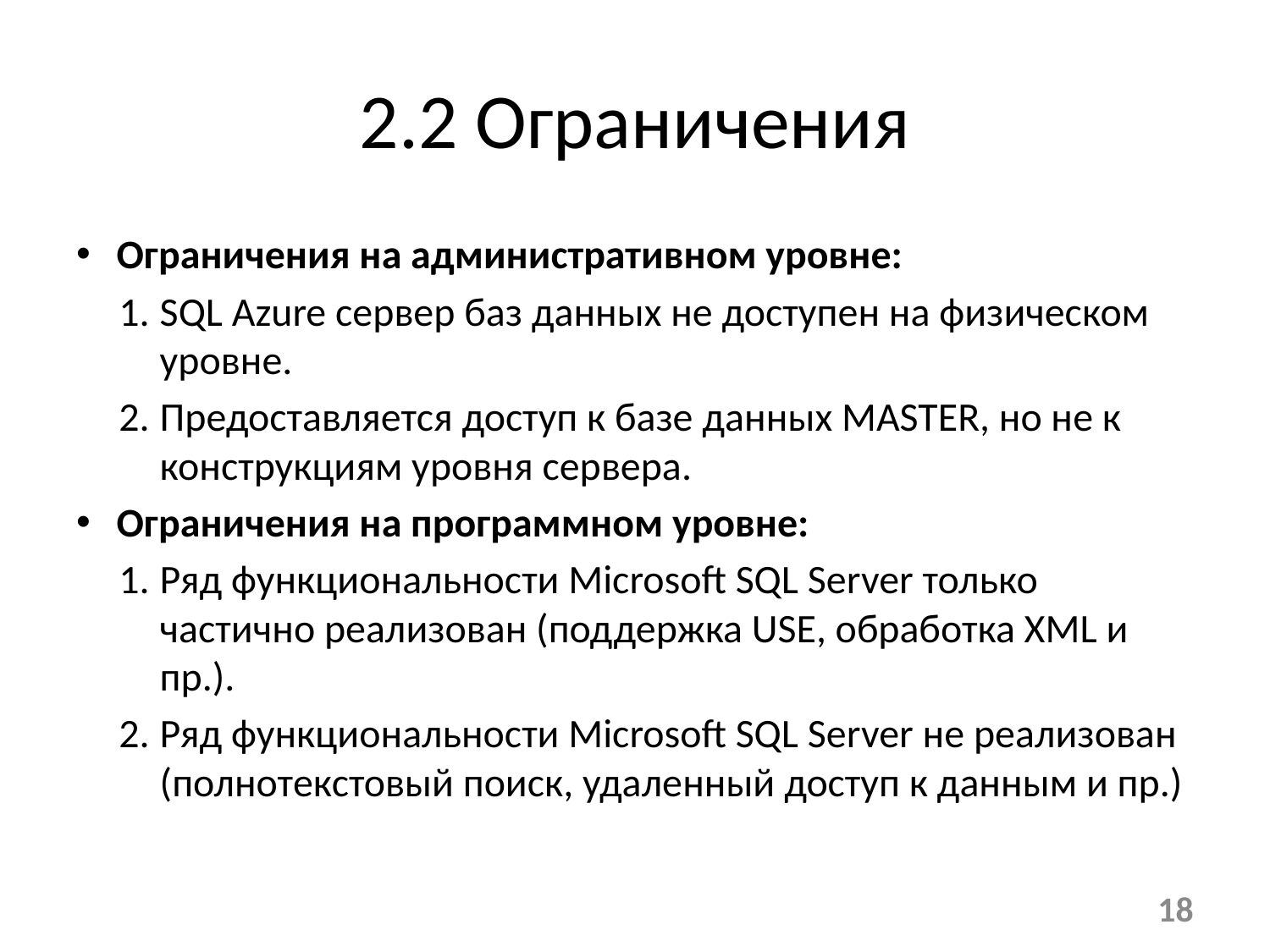

# 2.2 Ограничения
Ограничения на административном уровне:
SQL Azure сервер баз данных не доступен на физическом уровне.
Предоставляется доступ к базе данных MASTER, но не к конструкциям уровня сервера.
Ограничения на программном уровне:
Ряд функциональности Microsoft SQL Server только частично реализован (поддержка USE, обработка XML и пр.).
Ряд функциональности Microsoft SQL Server не реализован (полнотекстовый поиск, удаленный доступ к данным и пр.)
18